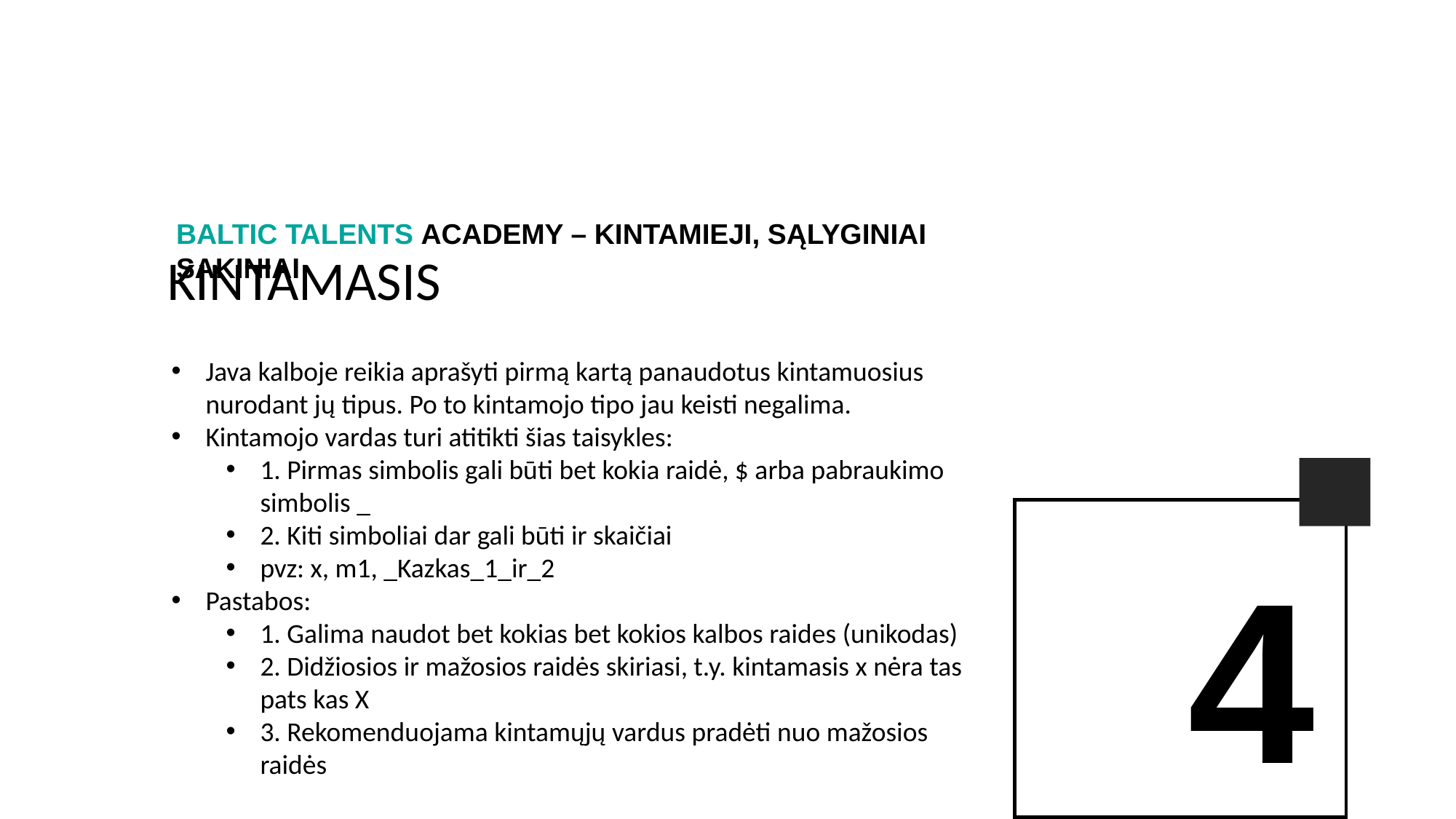

BALTIc TALENTs AcADEMy – Kintamieji, Sąlyginiai sakiniai

Kintamasis
Java kalboje reikia aprašyti pirmą kartą panaudotus kintamuosius nurodant jų tipus. Po to kintamojo tipo jau keisti negalima.
Kintamojo vardas turi atitikti šias taisykles:
1. Pirmas simbolis gali būti bet kokia raidė, $ arba pabraukimo simbolis _
2. Kiti simboliai dar gali būti ir skaičiai
pvz: x, m1, _Kazkas_1_ir_2
Pastabos:
1. Galima naudot bet kokias bet kokios kalbos raides (unikodas)
2. Didžiosios ir mažosios raidės skiriasi, t.y. kintamasis x nėra tas pats kas X
3. Rekomenduojama kintamųjų vardus pradėti nuo mažosios raidės

4